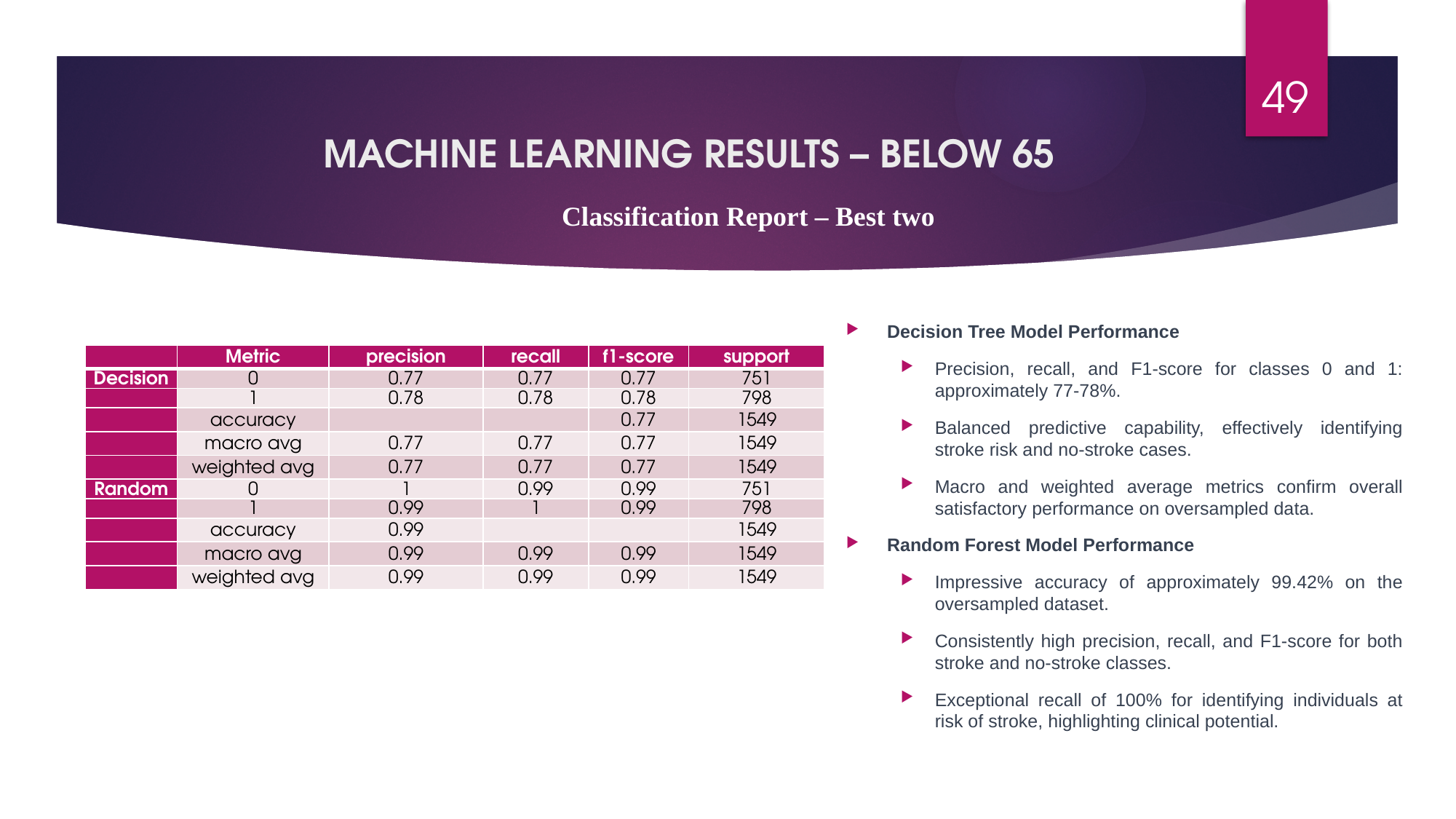

49
# MACHINE LEARNING RESULTS – BELOW 65
Classification Report – Best two
Decision Tree Model Performance
Precision, recall, and F1-score for classes 0 and 1: approximately 77-78%.
Balanced predictive capability, effectively identifying stroke risk and no-stroke cases.
Macro and weighted average metrics confirm overall satisfactory performance on oversampled data.
Random Forest Model Performance
Impressive accuracy of approximately 99.42% on the oversampled dataset.
Consistently high precision, recall, and F1-score for both stroke and no-stroke classes.
Exceptional recall of 100% for identifying individuals at risk of stroke, highlighting clinical potential.

|  | Metric | precision | recall | f1-score | support |
| --- | --- | --- | --- | --- | --- |
| Decision | 0 | 0.77 | 0.77 | 0.77 | 751 |
|  | 1 | 0.78 | 0.78 | 0.78 | 798 |
|  | accuracy |  |  | 0.77 | 1549 |
|  | macro avg | 0.77 | 0.77 | 0.77 | 1549 |
|  | weighted avg | 0.77 | 0.77 | 0.77 | 1549 |
| Random | 0 | 1 | 0.99 | 0.99 | 751 |
|  | 1 | 0.99 | 1 | 0.99 | 798 |
|  | accuracy | 0.99 |  |  | 1549 |
|  | macro avg | 0.99 | 0.99 | 0.99 | 1549 |
|  | weighted avg | 0.99 | 0.99 | 0.99 | 1549 |